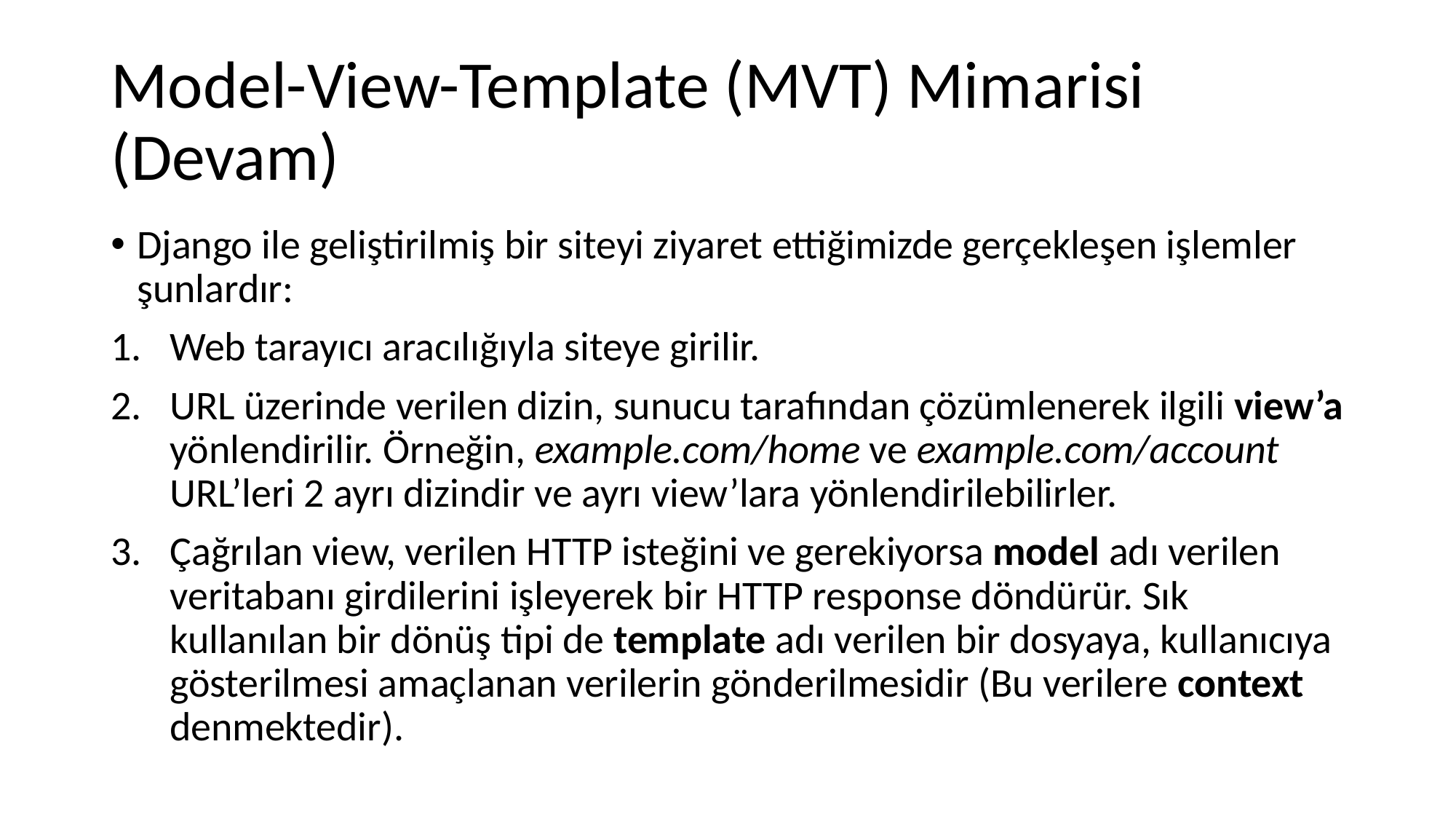

# Model-View-Template (MVT) Mimarisi (Devam)
Django ile geliştirilmiş bir siteyi ziyaret ettiğimizde gerçekleşen işlemler şunlardır:
Web tarayıcı aracılığıyla siteye girilir.
URL üzerinde verilen dizin, sunucu tarafından çözümlenerek ilgili view’a yönlendirilir. Örneğin, example.com/home ve example.com/account URL’leri 2 ayrı dizindir ve ayrı view’lara yönlendirilebilirler.
Çağrılan view, verilen HTTP isteğini ve gerekiyorsa model adı verilen veritabanı girdilerini işleyerek bir HTTP response döndürür. Sık kullanılan bir dönüş tipi de template adı verilen bir dosyaya, kullanıcıya gösterilmesi amaçlanan verilerin gönderilmesidir (Bu verilere context denmektedir).